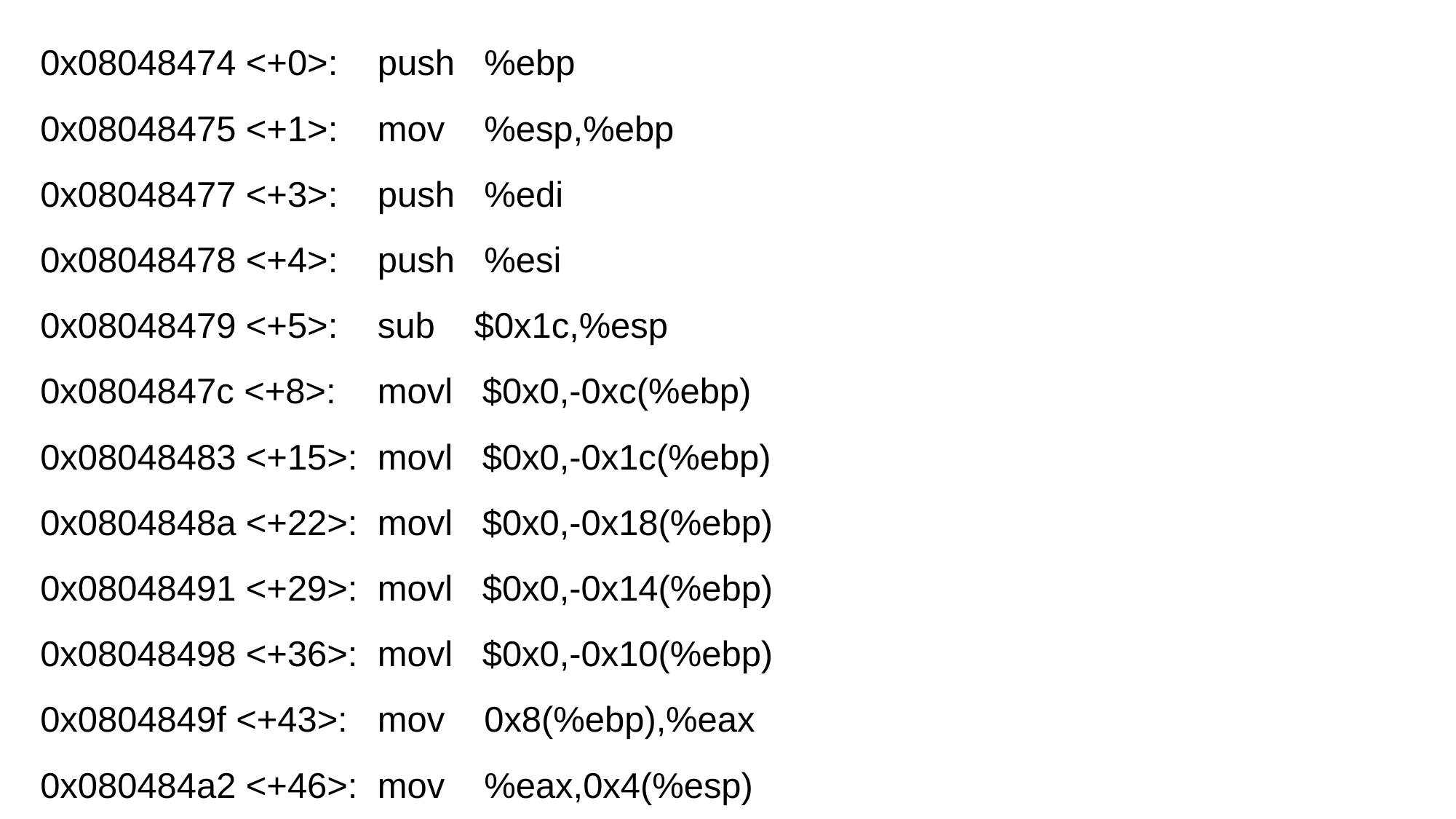

0x08048474 <+0>:	push   %ebp
   0x08048475 <+1>:	mov    %esp,%ebp
   0x08048477 <+3>:	push   %edi
   0x08048478 <+4>:	push   %esi
   0x08048479 <+5>:	sub    $0x1c,%esp
   0x0804847c <+8>:	movl   $0x0,-0xc(%ebp)
   0x08048483 <+15>:	movl   $0x0,-0x1c(%ebp)
   0x0804848a <+22>:	movl   $0x0,-0x18(%ebp)
   0x08048491 <+29>:	movl   $0x0,-0x14(%ebp)
   0x08048498 <+36>:	movl   $0x0,-0x10(%ebp)
   0x0804849f <+43>:	mov    0x8(%ebp),%eax
   0x080484a2 <+46>:	mov    %eax,0x4(%esp)